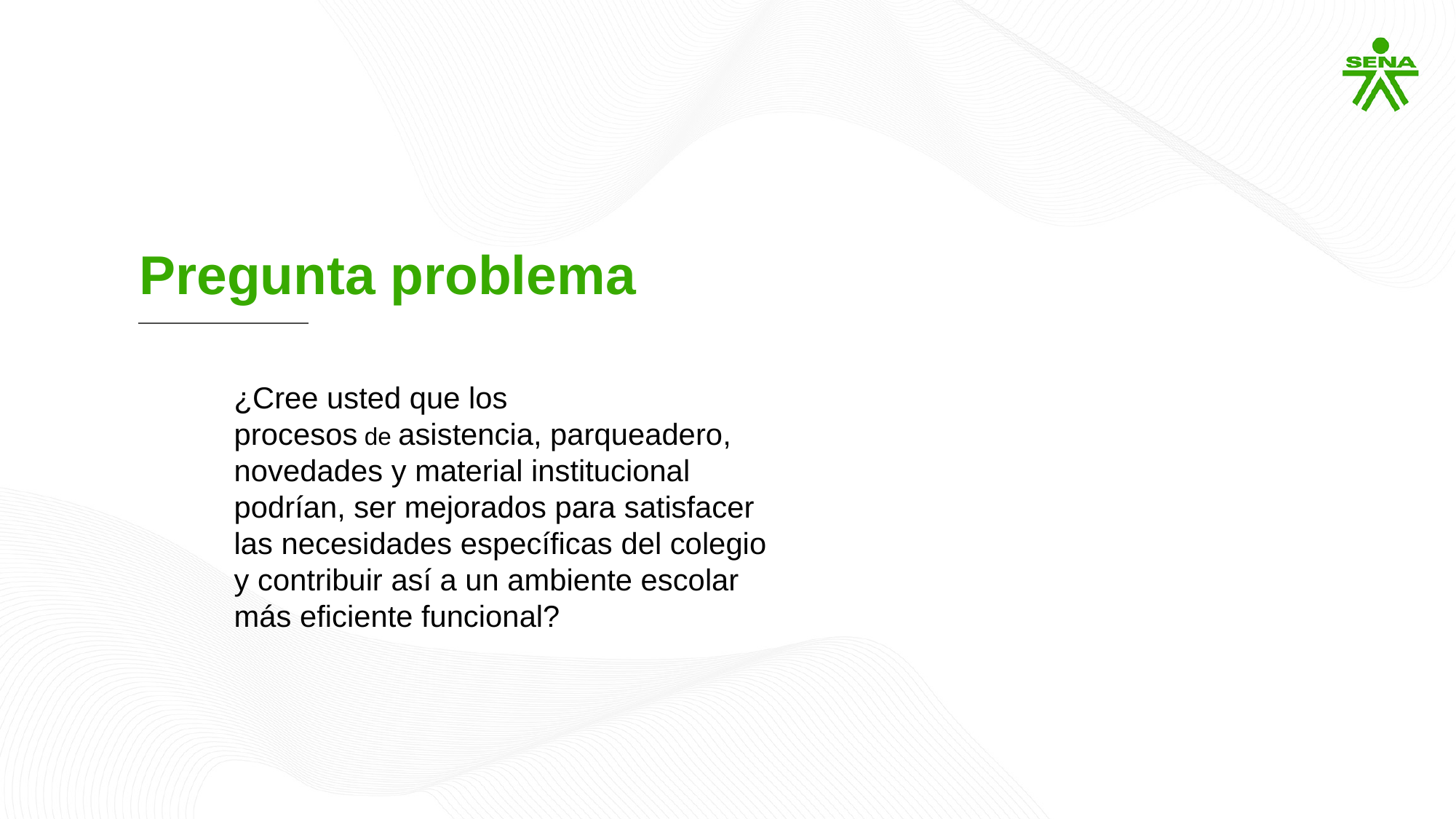

Pregunta problema
¿Cree usted que los procesos de asistencia, parqueadero, novedades y material institucional podrían, ser mejorados para satisfacer las necesidades específicas del colegio y contribuir así a un ambiente escolar más eficiente funcional?